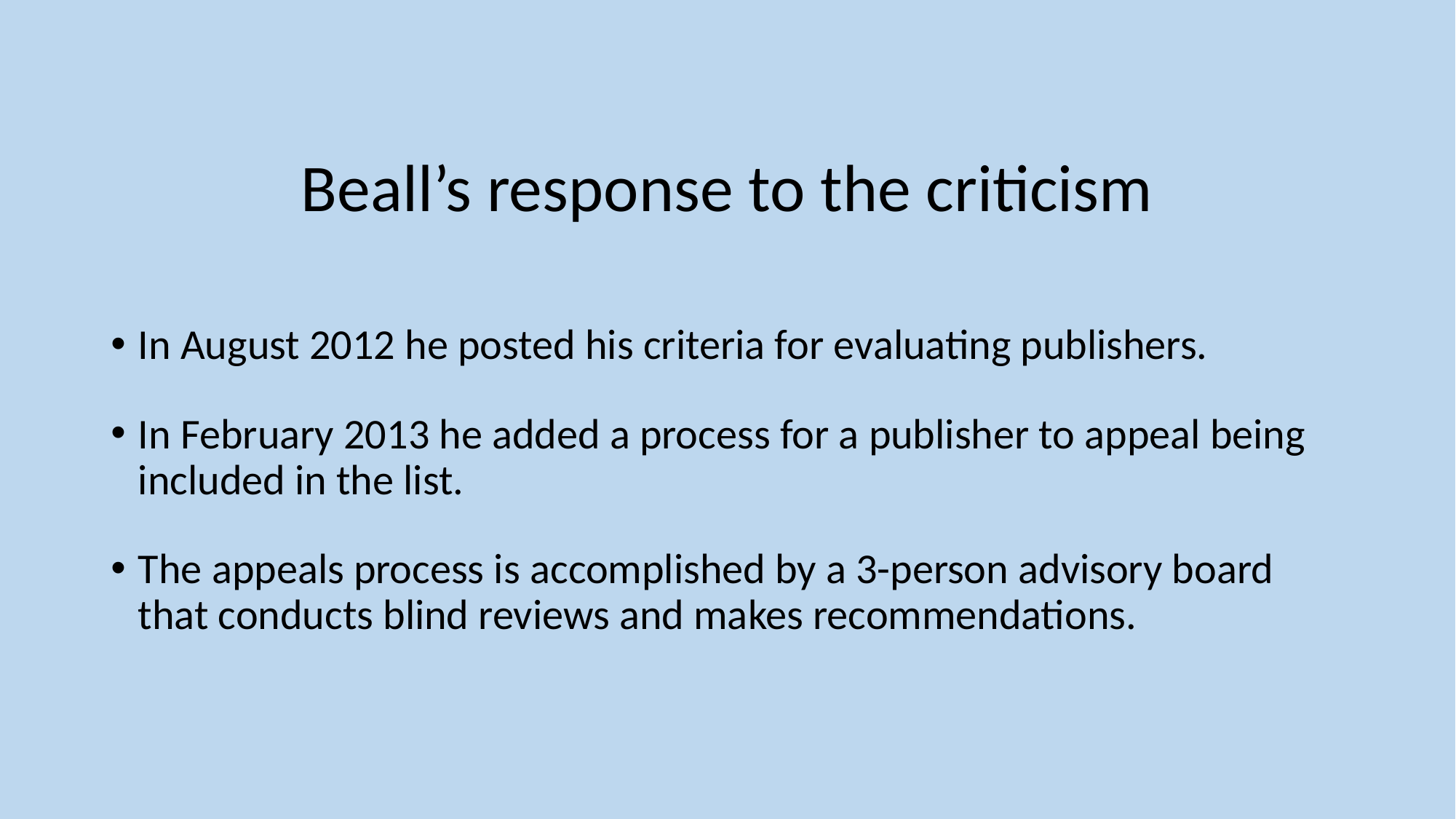

# Beall’s response to the criticism
In August 2012 he posted his criteria for evaluating publishers.

In February 2013 he added a process for a publisher to appeal being included in the list.

The appeals process is accomplished by a 3-person advisory board that conducts blind reviews and makes recommendations.